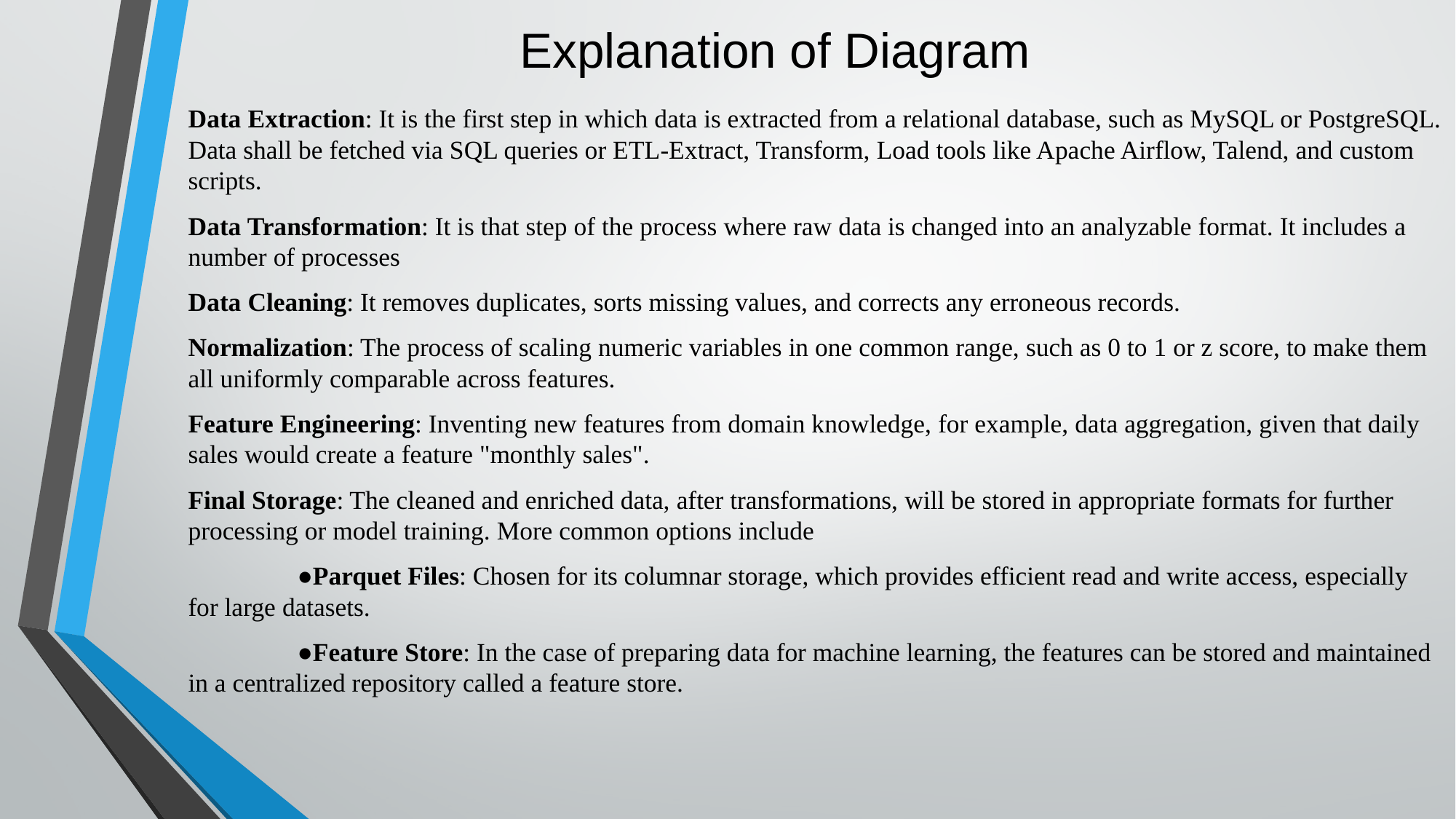

# Explanation of Diagram
Data Extraction: It is the first step in which data is extracted from a relational database, such as MySQL or PostgreSQL. Data shall be fetched via SQL queries or ETL-Extract, Transform, Load tools like Apache Airflow, Talend, and custom scripts.
Data Transformation: It is that step of the process where raw data is changed into an analyzable format. It includes a number of processes
Data Cleaning: It removes duplicates, sorts missing values, and corrects any erroneous records.
Normalization: The process of scaling numeric variables in one common range, such as 0 to 1 or z score, to make them all uniformly comparable across features.
Feature Engineering: Inventing new features from domain knowledge, for example, data aggregation, given that daily sales would create a feature "monthly sales".
Final Storage: The cleaned and enriched data, after transformations, will be stored in appropriate formats for further processing or model training. More common options include
	●Parquet Files: Chosen for its columnar storage, which provides efficient read and write access, especially for large datasets.
	●Feature Store: In the case of preparing data for machine learning, the features can be stored and maintained in a centralized repository called a feature store.